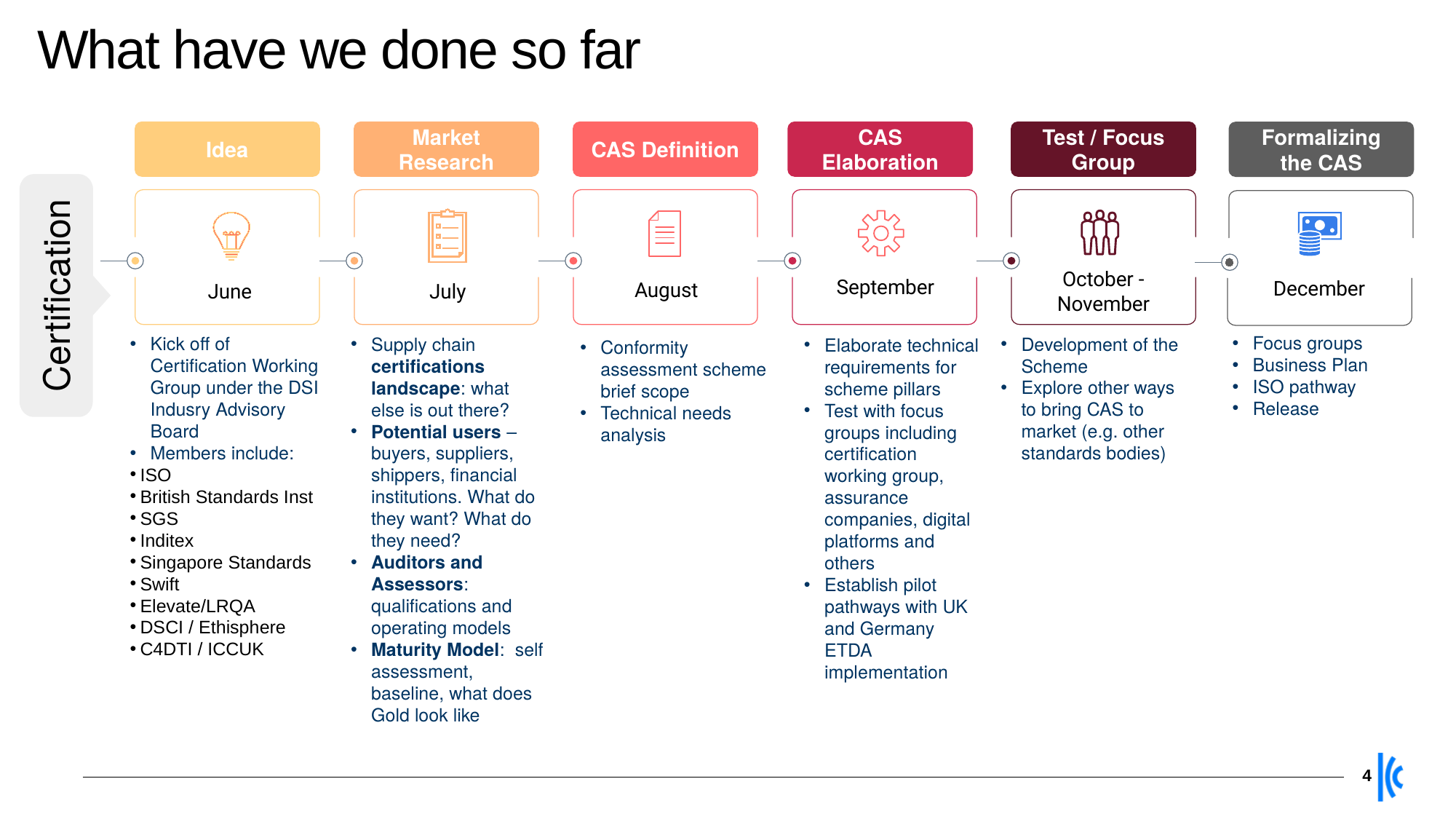

What have we done so far

Idea
Market Research
CAS Definition
CAS Elaboration
Test / Focus Group
Formalizing the CAS
Certification

September
December

July
August
June
October -November

Focus groups
Business Plan
ISO pathway
Release

Kick off of Certification Working Group under the DSI Indusry Advisory Board
Members include:
ISO
British Standards Inst
SGS
Inditex
Singapore Standards
Swift
Elevate/LRQA
DSCI / Ethisphere
C4DTI / ICCUK

Development of the Scheme
Explore other ways to bring CAS to market (e.g. other standards bodies)

Supply chain certifications landscape: what else is out there?
Potential users – buyers, suppliers, shippers, financial institutions. What do they want? What do they need?
Auditors and Assessors: qualifications and operating models
Maturity Model:  self assessment, baseline, what does Gold look like

Elaborate technical requirements for scheme pillars
Test with focus groups including certification working group, assurance companies, digital platforms and others
Establish pilot pathways with UK and Germany ETDA implementation

Conformity assessment scheme brief scope
Technical needs analysis

4